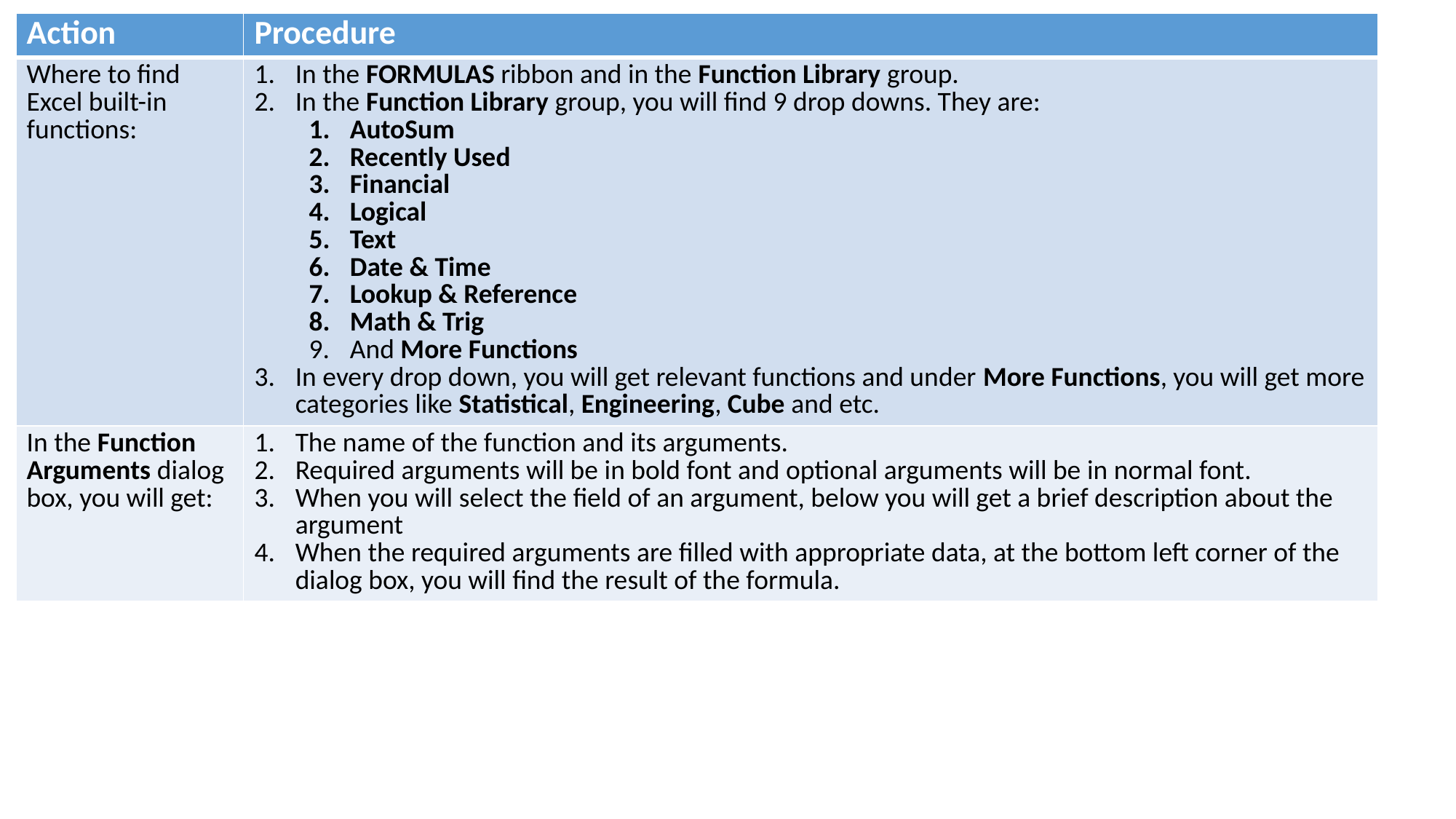

| Action | Procedure |
| --- | --- |
| Where to find Excel built-in functions: | In the FORMULAS ribbon and in the Function Library group. In the Function Library group, you will find 9 drop downs. They are: AutoSum Recently Used Financial Logical Text Date & Time Lookup & Reference Math & Trig And More Functions In every drop down, you will get relevant functions and under More Functions, you will get more categories like Statistical, Engineering, Cube and etc. |
| In the Function Arguments dialog box, you will get: | The name of the function and its arguments. Required arguments will be in bold font and optional arguments will be in normal font. When you will select the field of an argument, below you will get a brief description about the argument When the required arguments are filled with appropriate data, at the bottom left corner of the dialog box, you will find the result of the formula. |